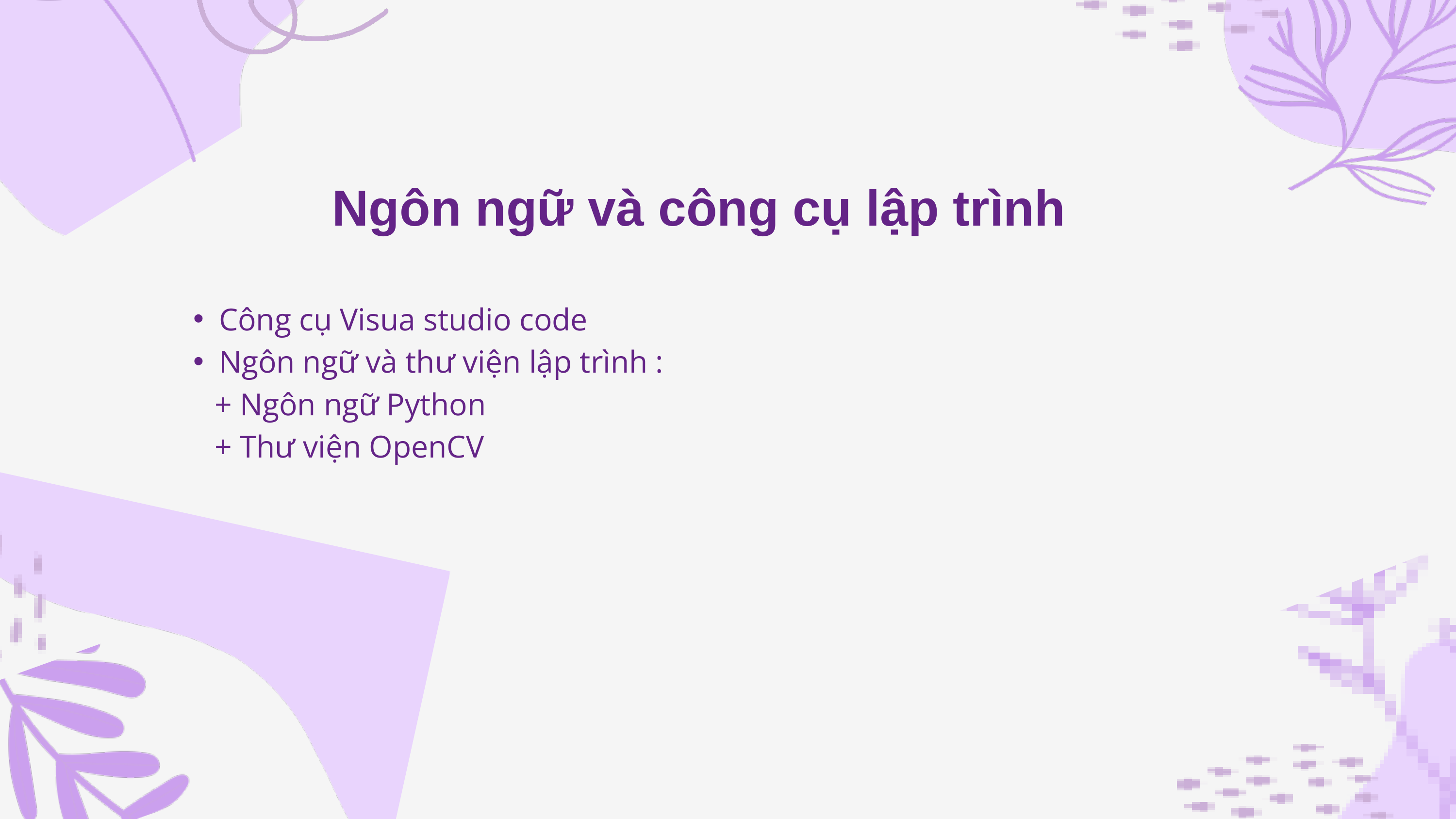

Ngôn ngữ và công cụ lập trình
Công cụ Visua studio code
Ngôn ngữ và thư viện lập trình :
      + Ngôn ngữ Python
      + Thư viện OpenCV